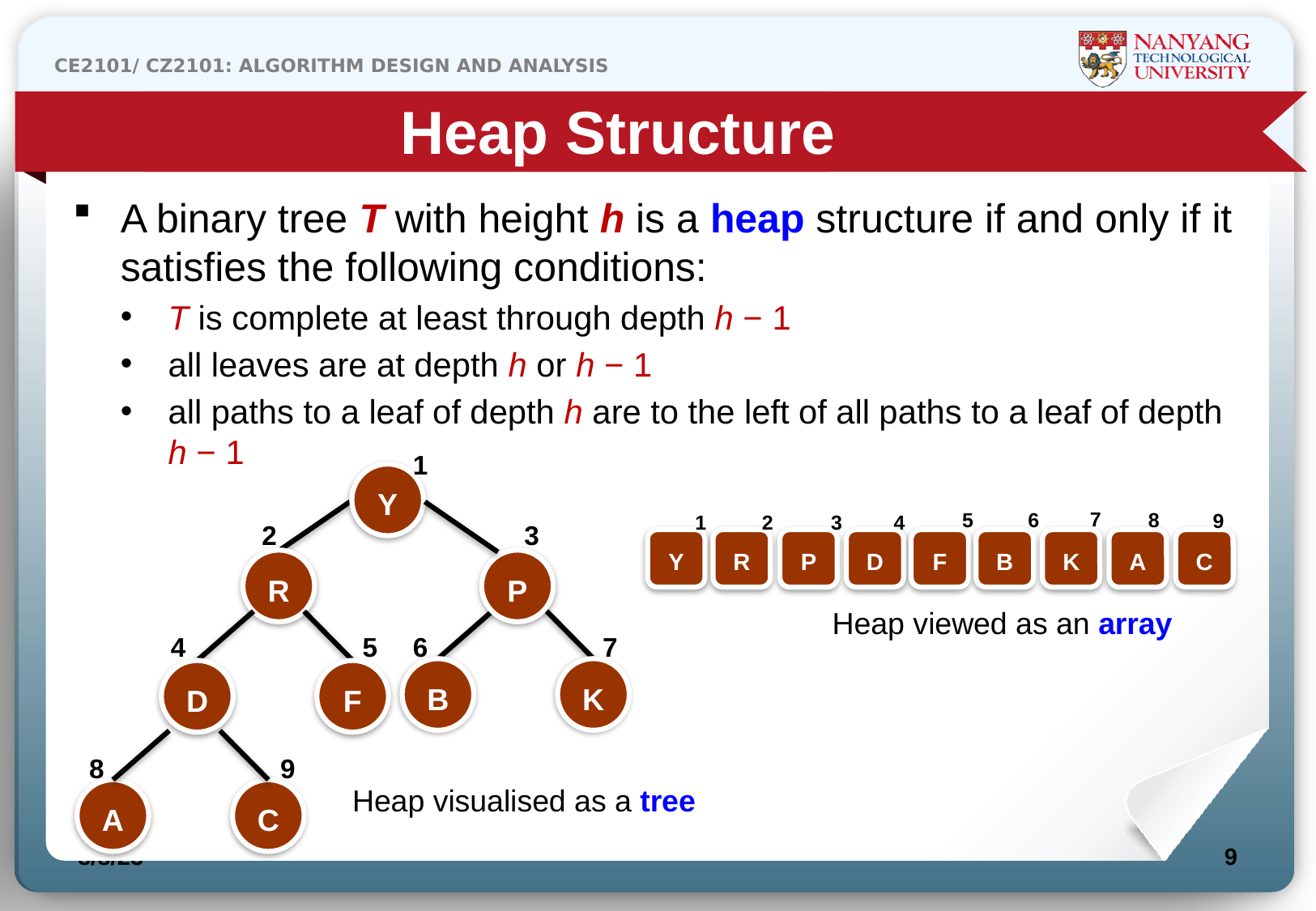

Heap Structure
A binary tree T with height h is a heap structure if and only if it satisfies the following conditions:
T is complete at least through depth h − 1
all leaves are at depth h or h − 1
all paths to a leaf of depth h are to the left of all paths to a leaf of depth h − 1

1
Y
2
3
R
P
4
D
F
5
6
7
B
K
8
9
Heap visualised as a tree
A
C
7
5
6
8
9
1
2
3
4
Y
R
P
D
F
B
K
A
C
Heap viewed as an array